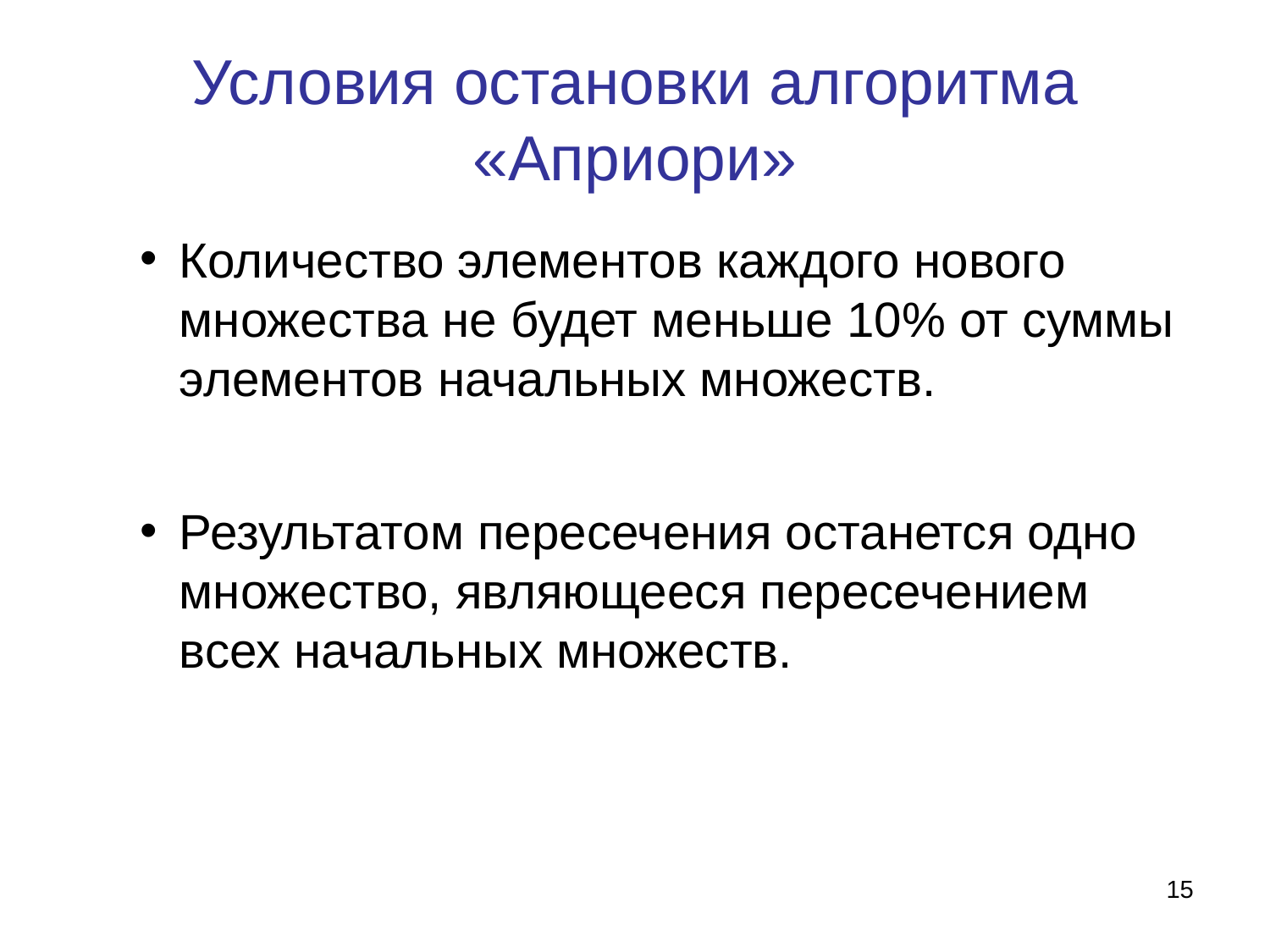

# Условия остановки алгоритма «Априори»
Количество элементов каждого нового множества не будет меньше 10% от суммы элементов начальных множеств.

Результатом пересечения останется одно множество, являющееся пересечением всех начальных множеств.

15